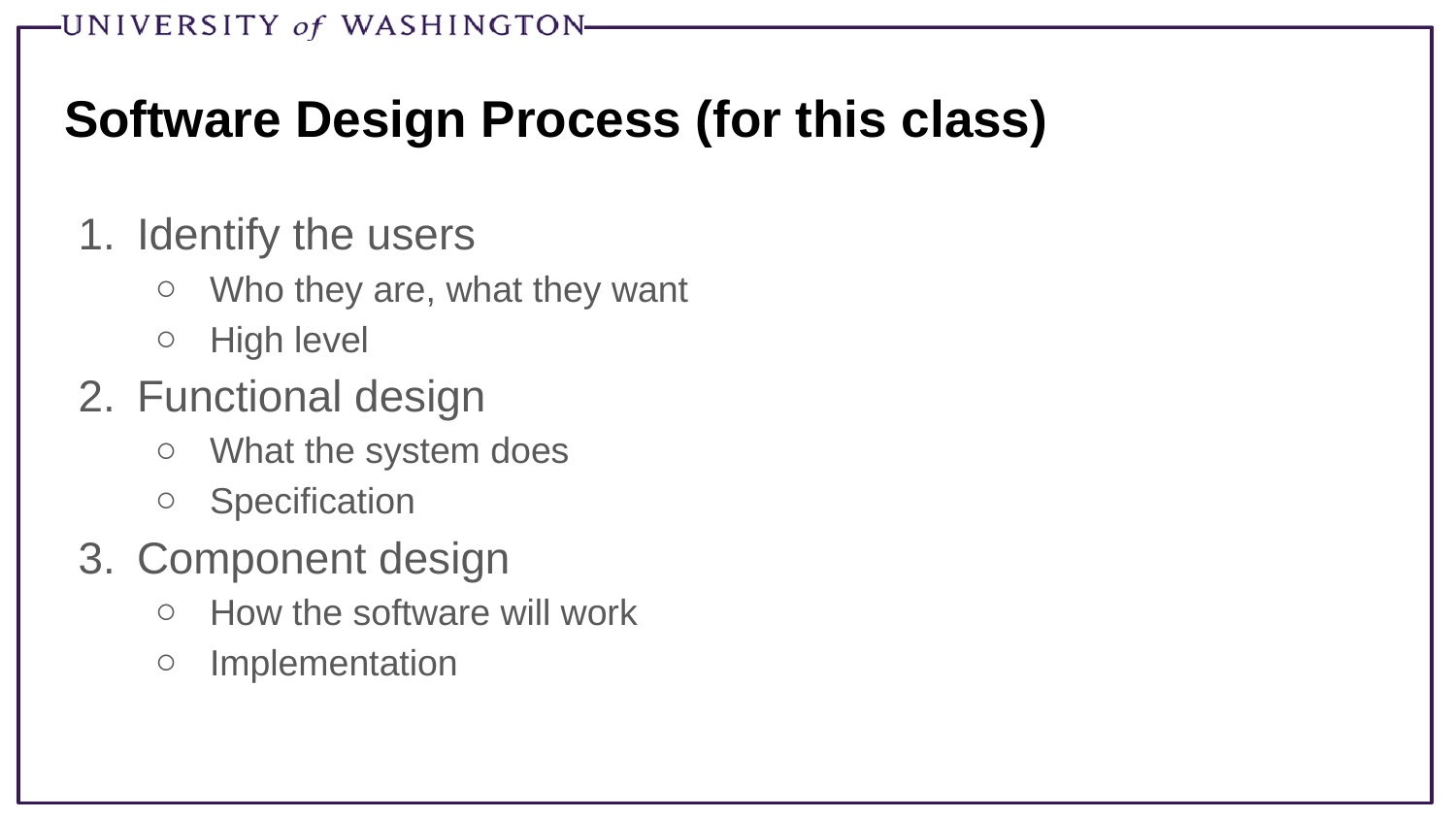

# Software Design Process (for this class)
Identify the users
Who they are, what they want
High level
Functional design
What the system does
Specification
Component design
How the software will work
Implementation